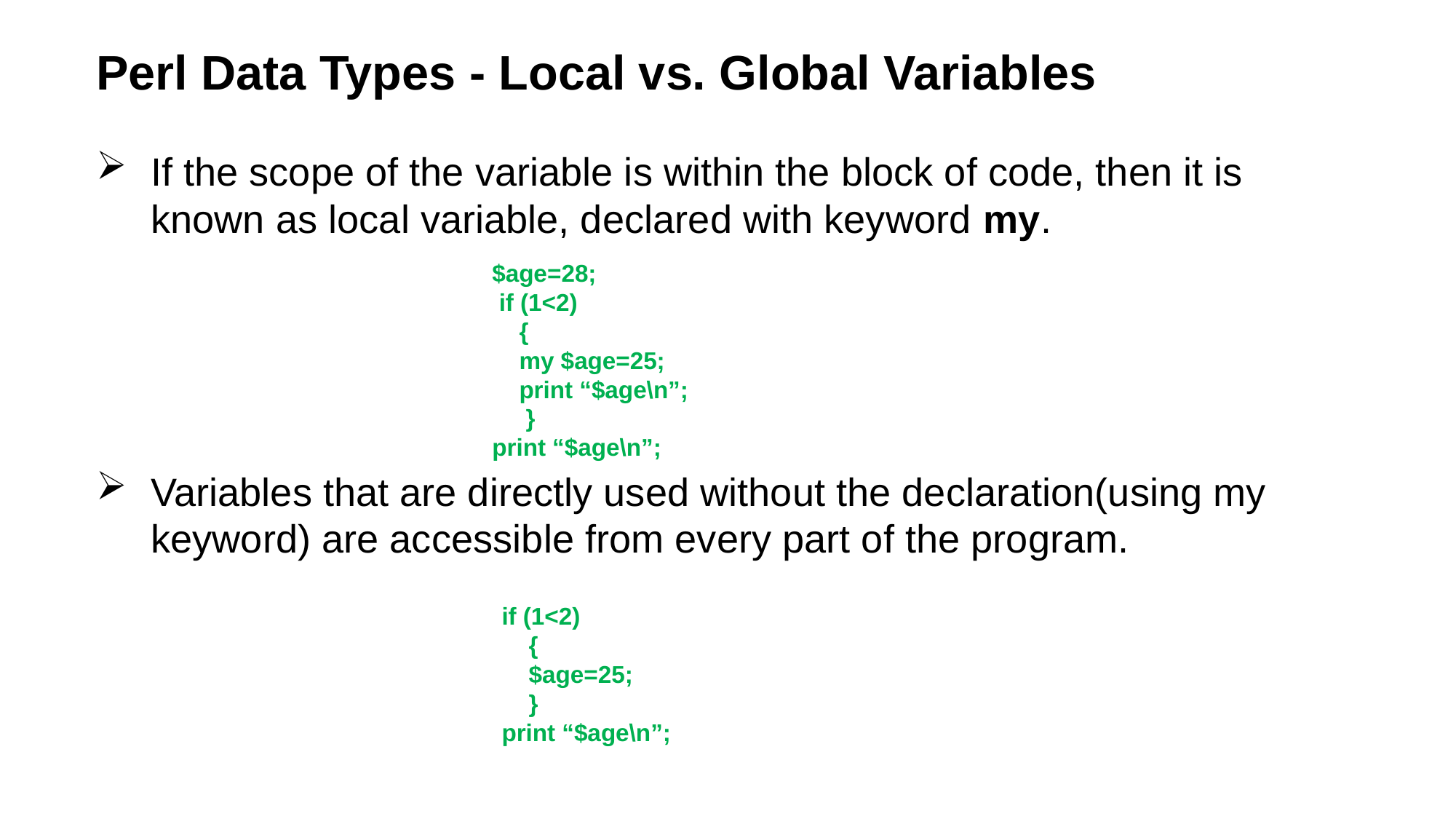

Perl Data Types - Local vs. Global Variables
If the scope of the variable is within the block of code, then it is known as local variable, declared with keyword my.

Variables that are directly used without the declaration(using my keyword) are accessible from every part of the program.

$age=28;
 if (1<2)
    {
    my $age=25;
    print “$age\n”;
     }
print “$age\n”;
if (1<2)
    {
    $age=25;
    }
print “$age\n”;